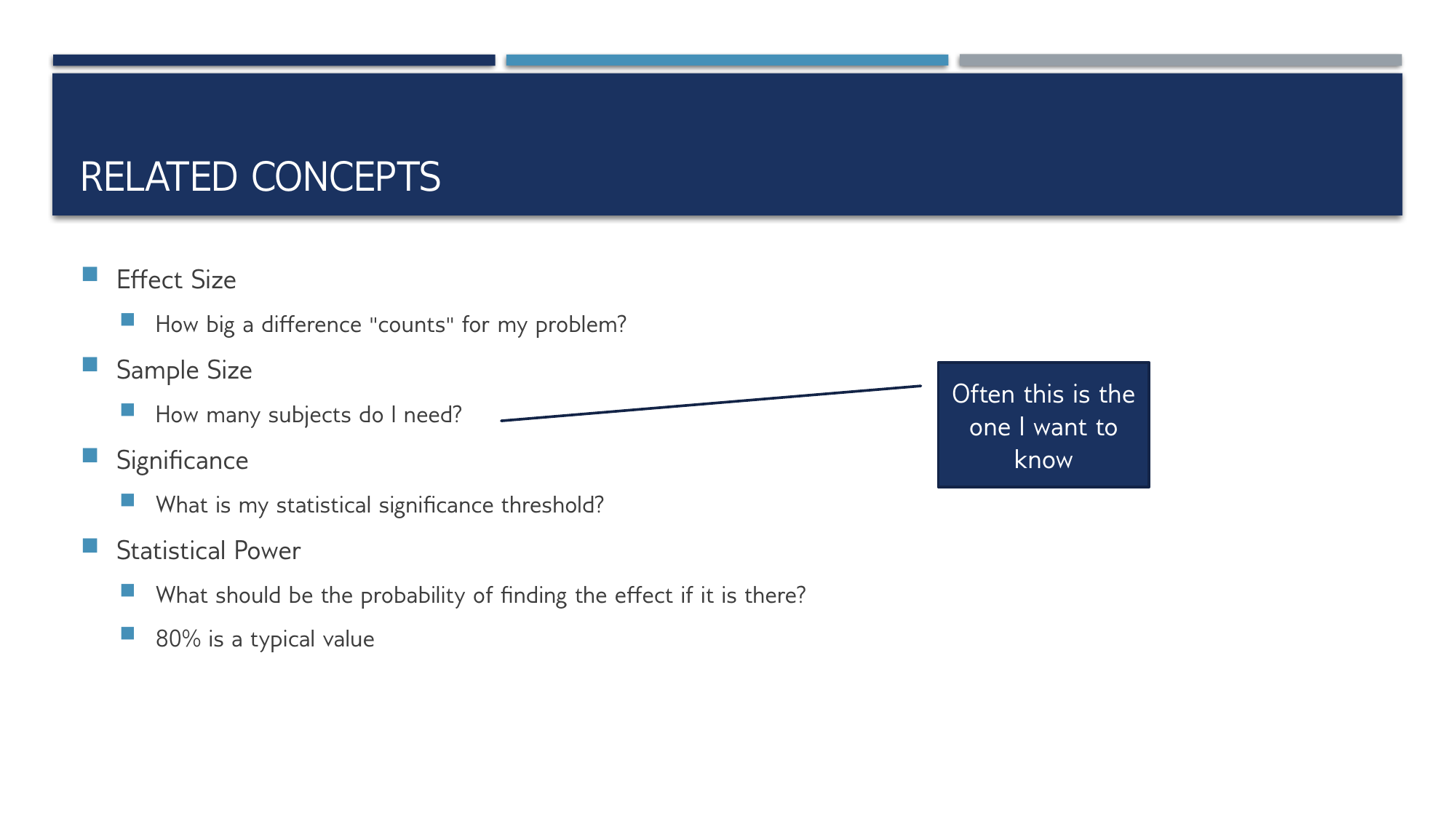

# Related concepts
Effect Size
How big a difference "counts" for my problem?
Sample Size
How many subjects do I need?
Significance
What is my statistical significance threshold?
Statistical Power
What should be the probability of finding the effect if it is there?
80% is a typical value

Often this is the one I want to know